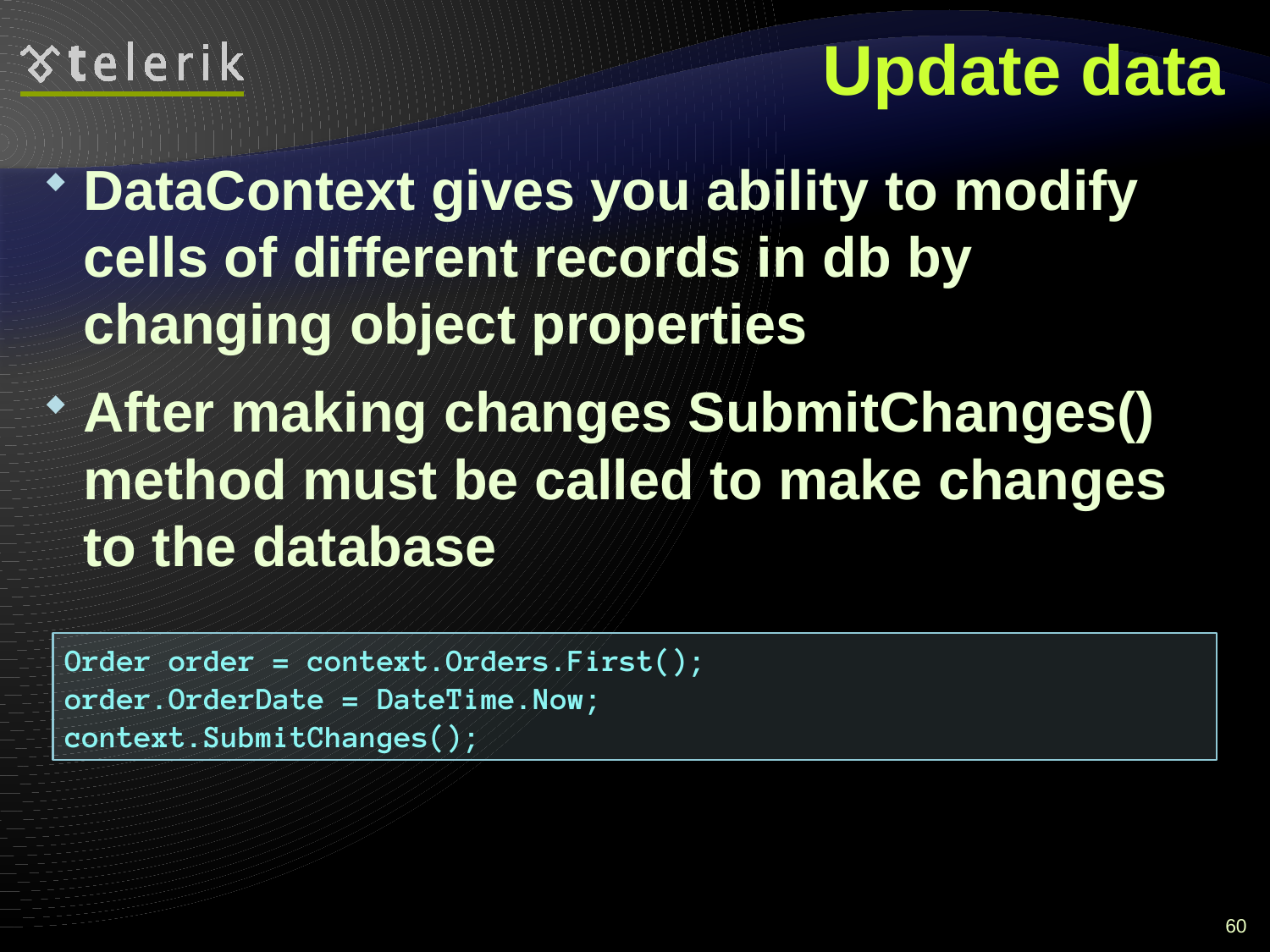

# Update data
DataContext gives you ability to modify cells of different records in db by changing object properties
After making changes SubmitChanges() method must be called to make changes to the database

Order order = context.Orders.First();
order.OrderDate = DateTime.Now;
context.SubmitChanges();
60